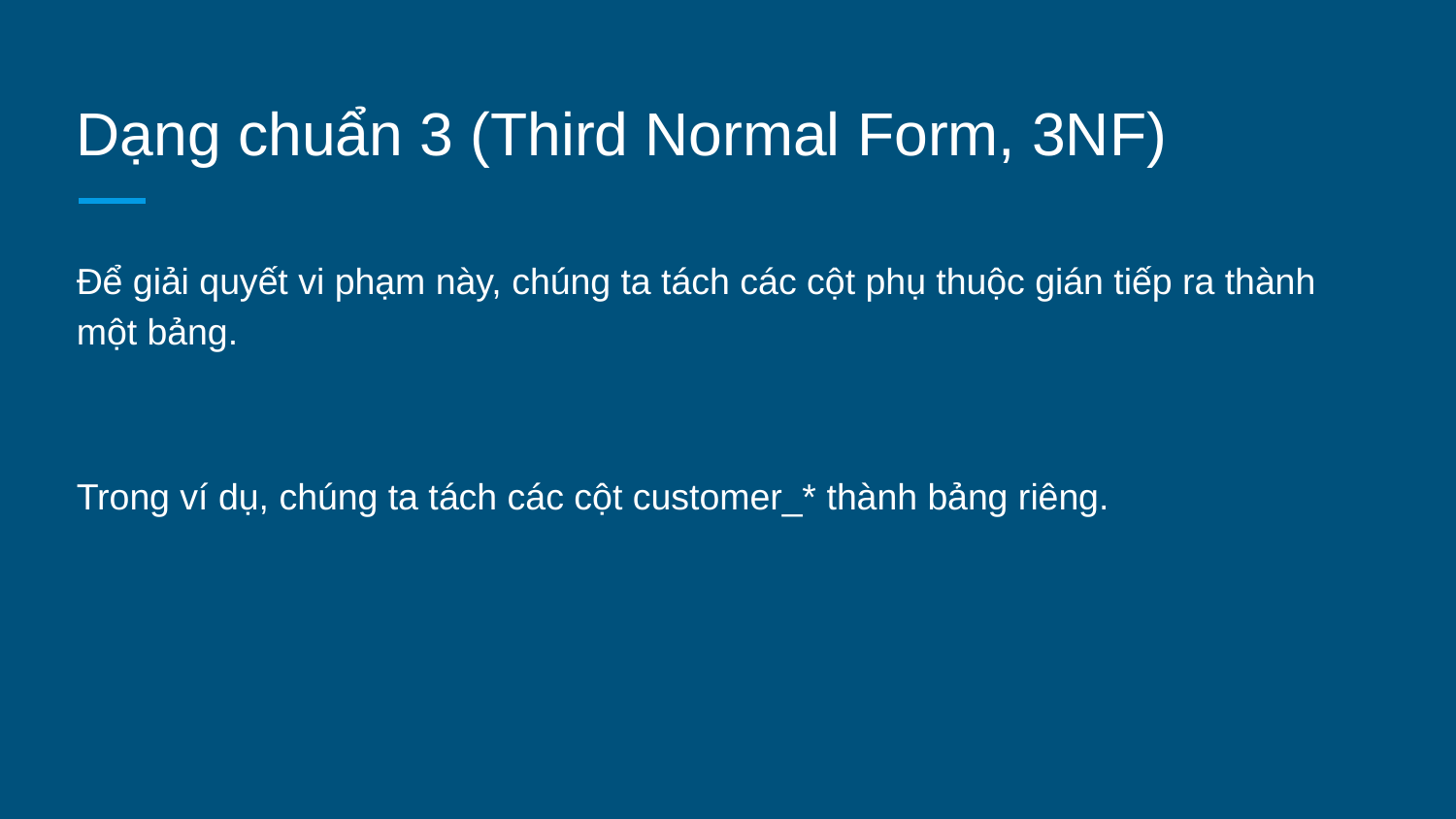

# Dạng chuẩn 3 (Third Normal Form, 3NF)
Để giải quyết vi phạm này, chúng ta tách các cột phụ thuộc gián tiếp ra thành một bảng.

Trong ví dụ, chúng ta tách các cột customer_* thành bảng riêng.